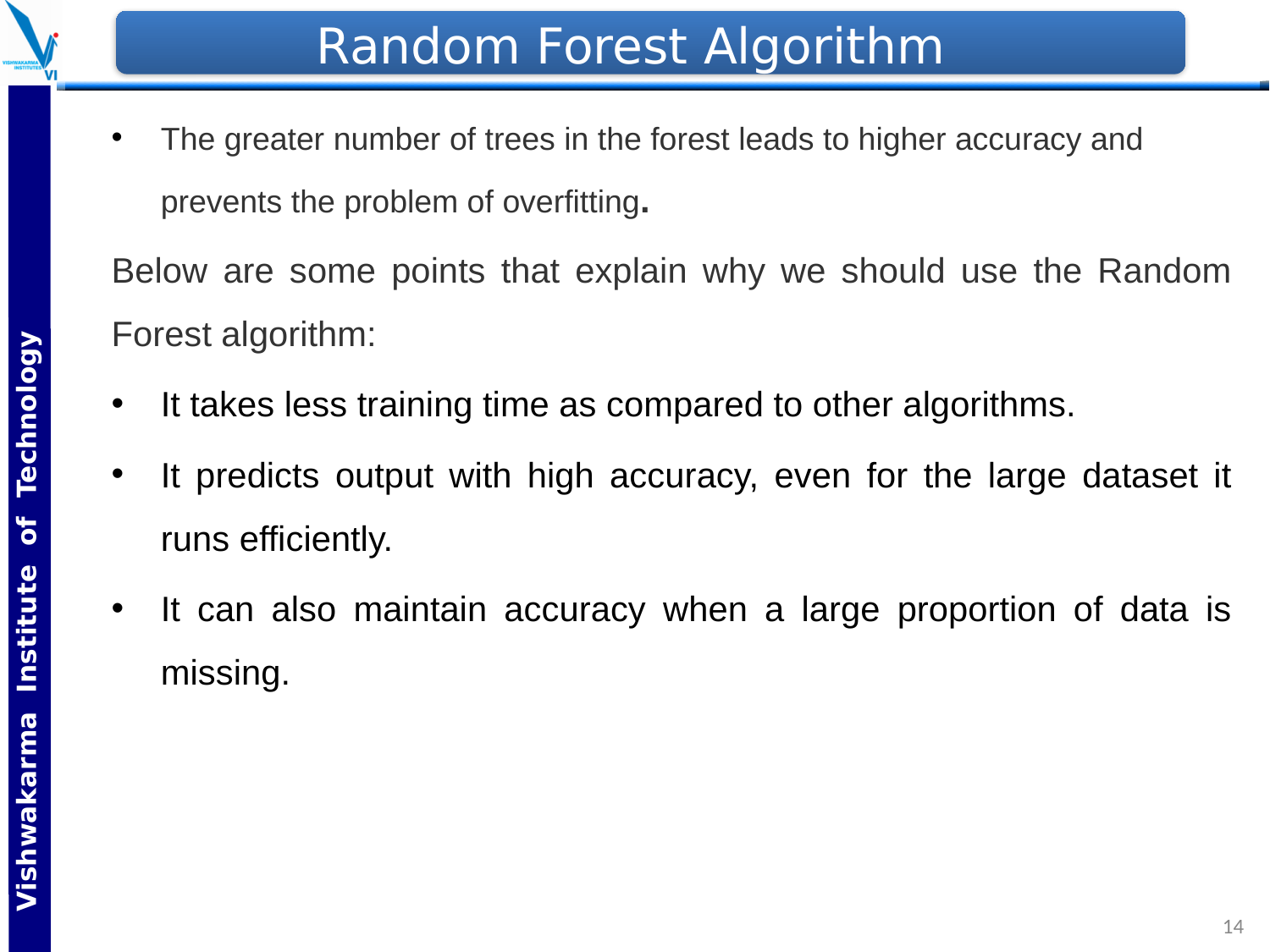

# Random Forest Algorithm
The greater number of trees in the forest leads to higher accuracy and prevents the problem of overfitting.
Below are some points that explain why we should use the Random Forest algorithm:
It takes less training time as compared to other algorithms.
It predicts output with high accuracy, even for the large dataset it runs efficiently.
It can also maintain accuracy when a large proportion of data is missing.

14